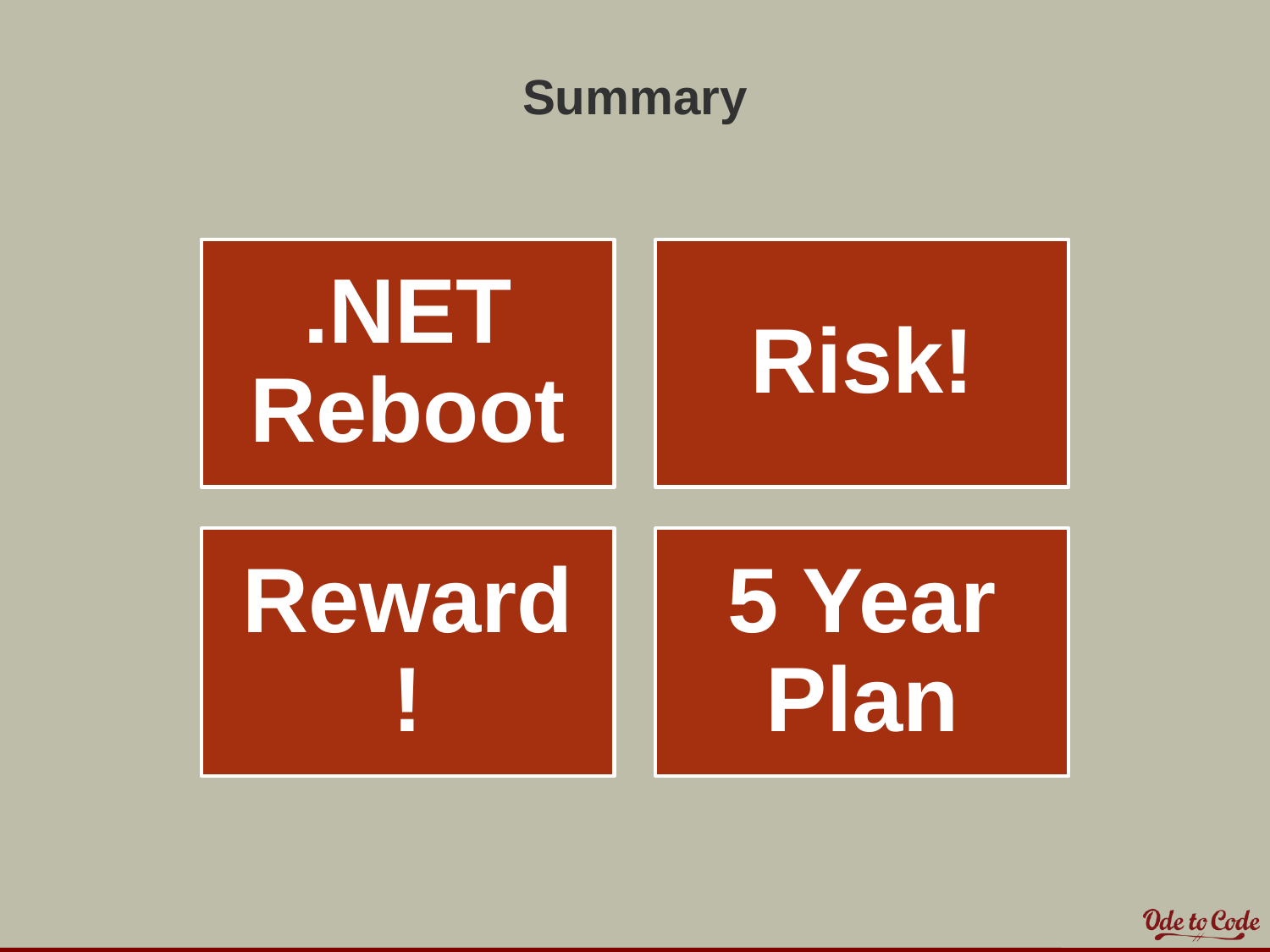

# Summary
.NET Reboot
Risk!
Reward!
5 Year Plan